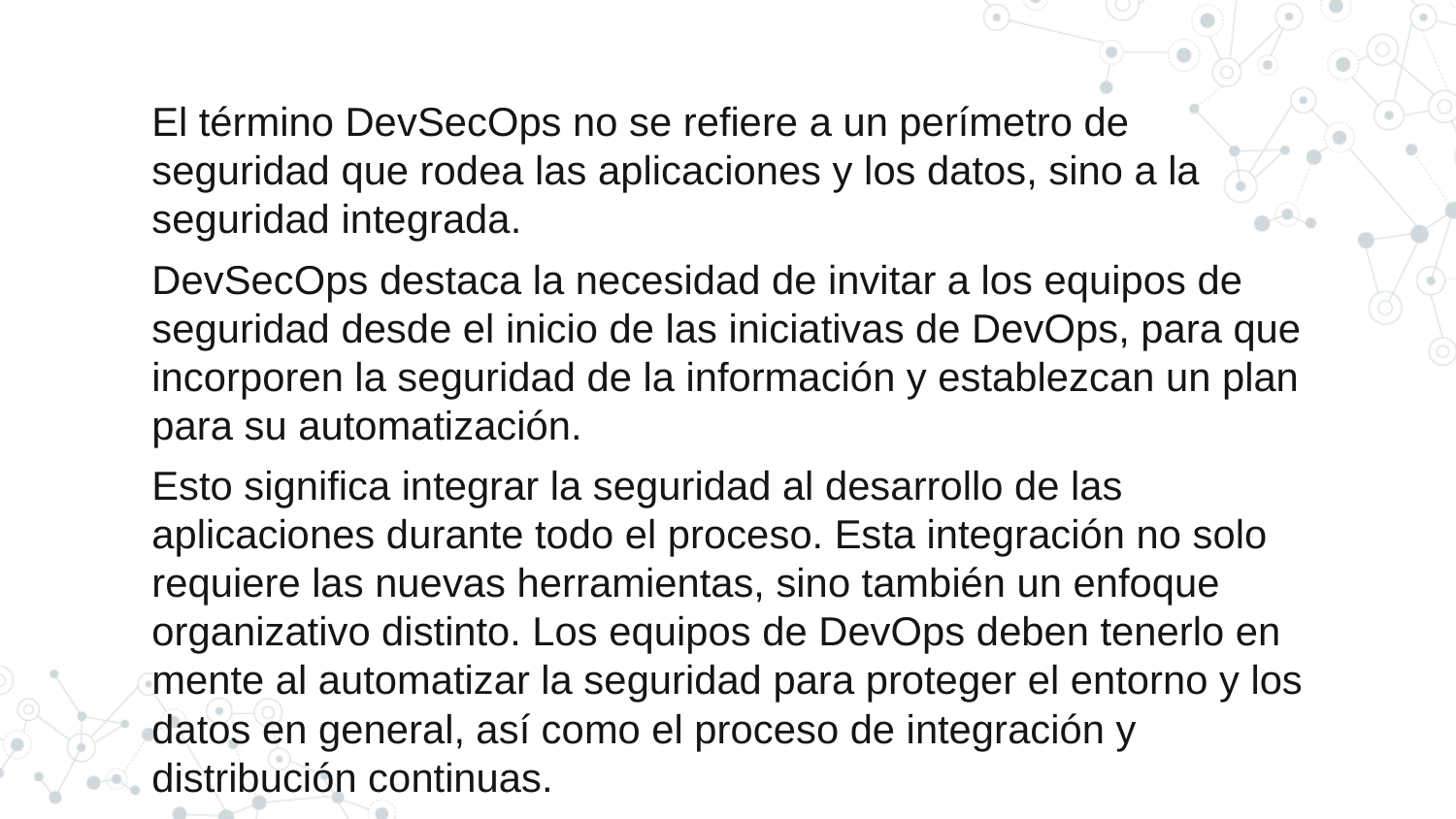

El término DevSecOps no se refiere a un perímetro de seguridad que rodea las aplicaciones y los datos, sino a la seguridad integrada.
DevSecOps destaca la necesidad de invitar a los equipos de seguridad desde el inicio de las iniciativas de DevOps, para que incorporen la seguridad de la información y establezcan un plan para su automatización.
Esto significa integrar la seguridad al desarrollo de las aplicaciones durante todo el proceso. Esta integración no solo requiere las nuevas herramientas, sino también un enfoque organizativo distinto. Los equipos de DevOps deben tenerlo en mente al automatizar la seguridad para proteger el entorno y los datos en general, así como el proceso de integración y distribución continuas.